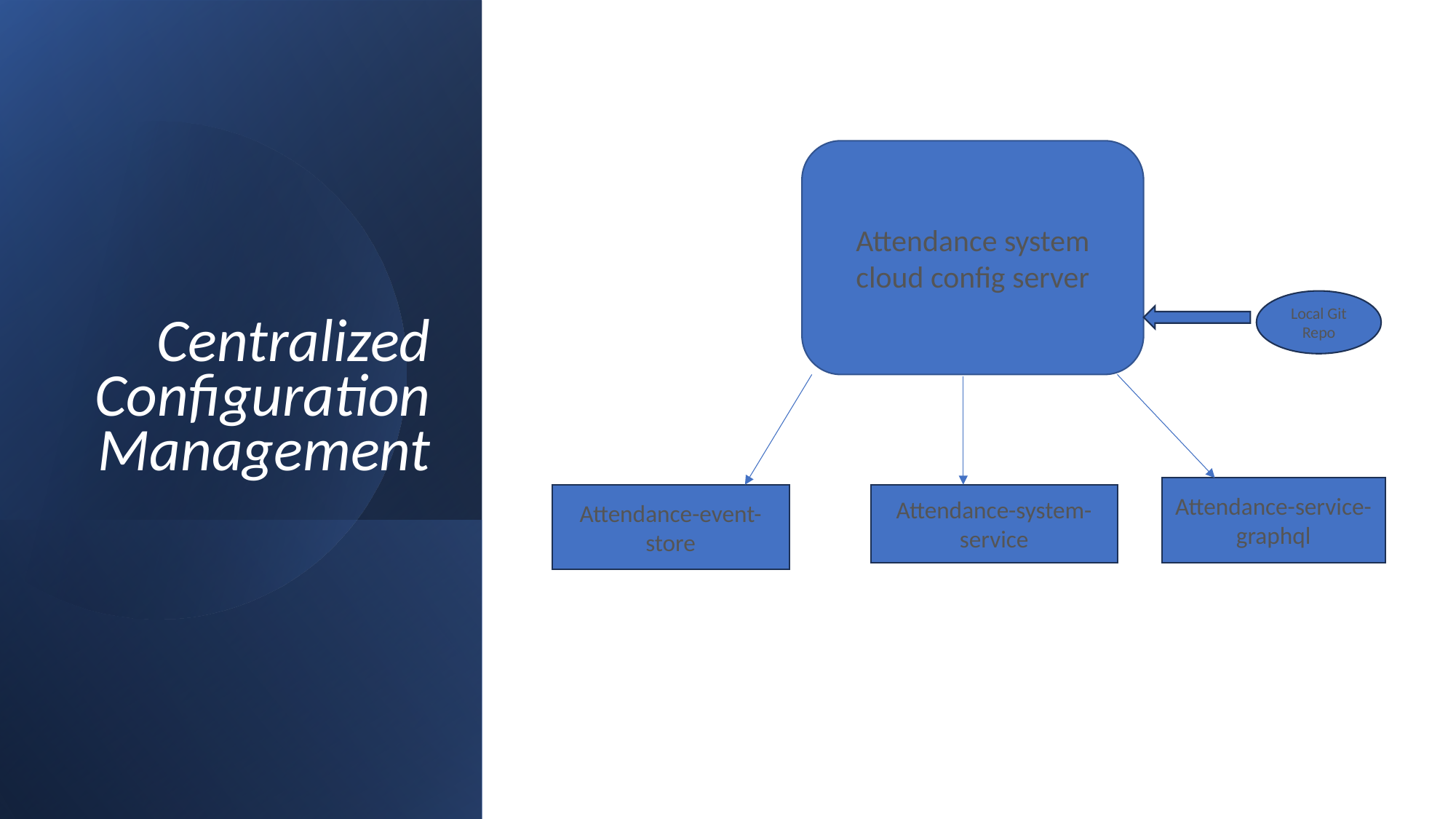

Attendance system cloud config server

# Centralized Configuration Management
Local Git Repo

Attendance-service-graphql
Attendance-event-store
Attendance-system-service